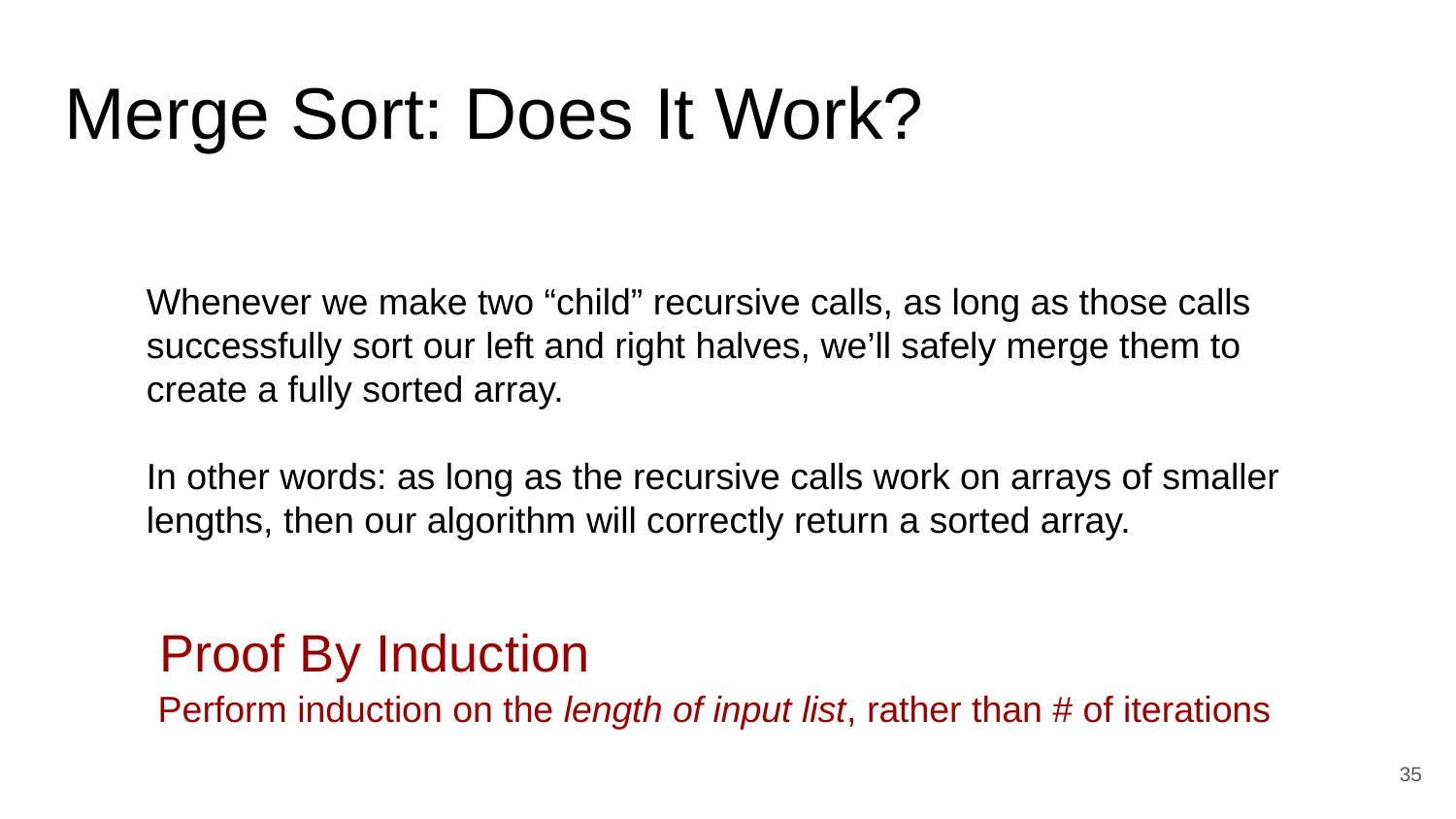

Merge Sort: Does It Work?
Whenever we make two “child” recursive calls, as long as those calls successfully sort our left and right halves, we’ll safely merge them to create a fully sorted array.

In other words: as long as the recursive calls work on arrays of smaller lengths, then our algorithm will correctly return a sorted array.
Proof By Induction
Perform induction on the length of input list, rather than # of iterations
35